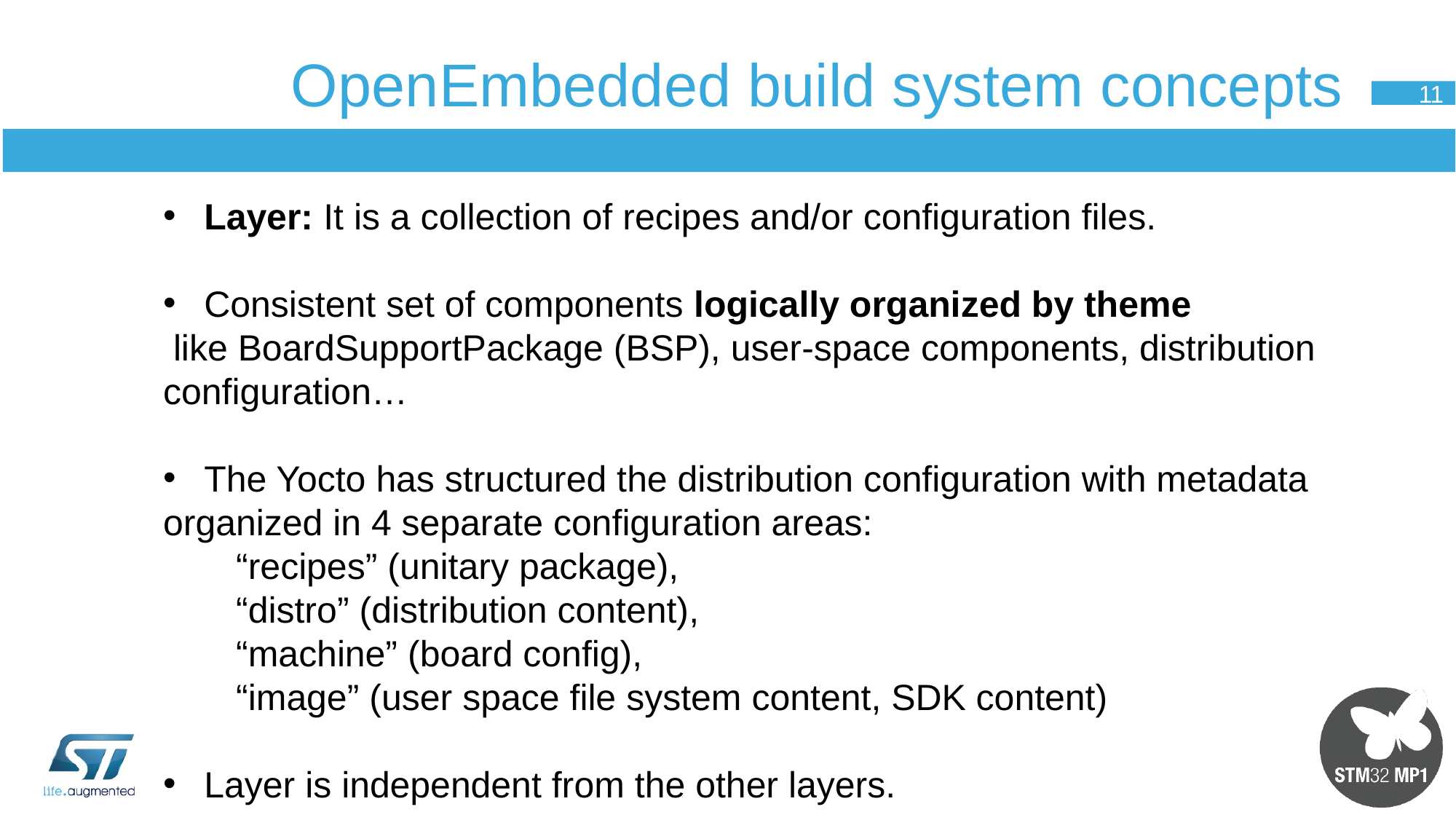

# OpenEmbedded build system concepts
11

Layer: It is a collection of recipes and/or configuration files.

Consistent set of components logically organized by theme
 like BoardSupportPackage (BSP), user-space components, distribution configuration…

The Yocto has structured the distribution configuration with metadata
organized in 4 separate configuration areas:
“recipes” (unitary package),
“distro” (distribution content),
“machine” (board config),
“image” (user space file system content, SDK content)

Layer is independent from the other layers.